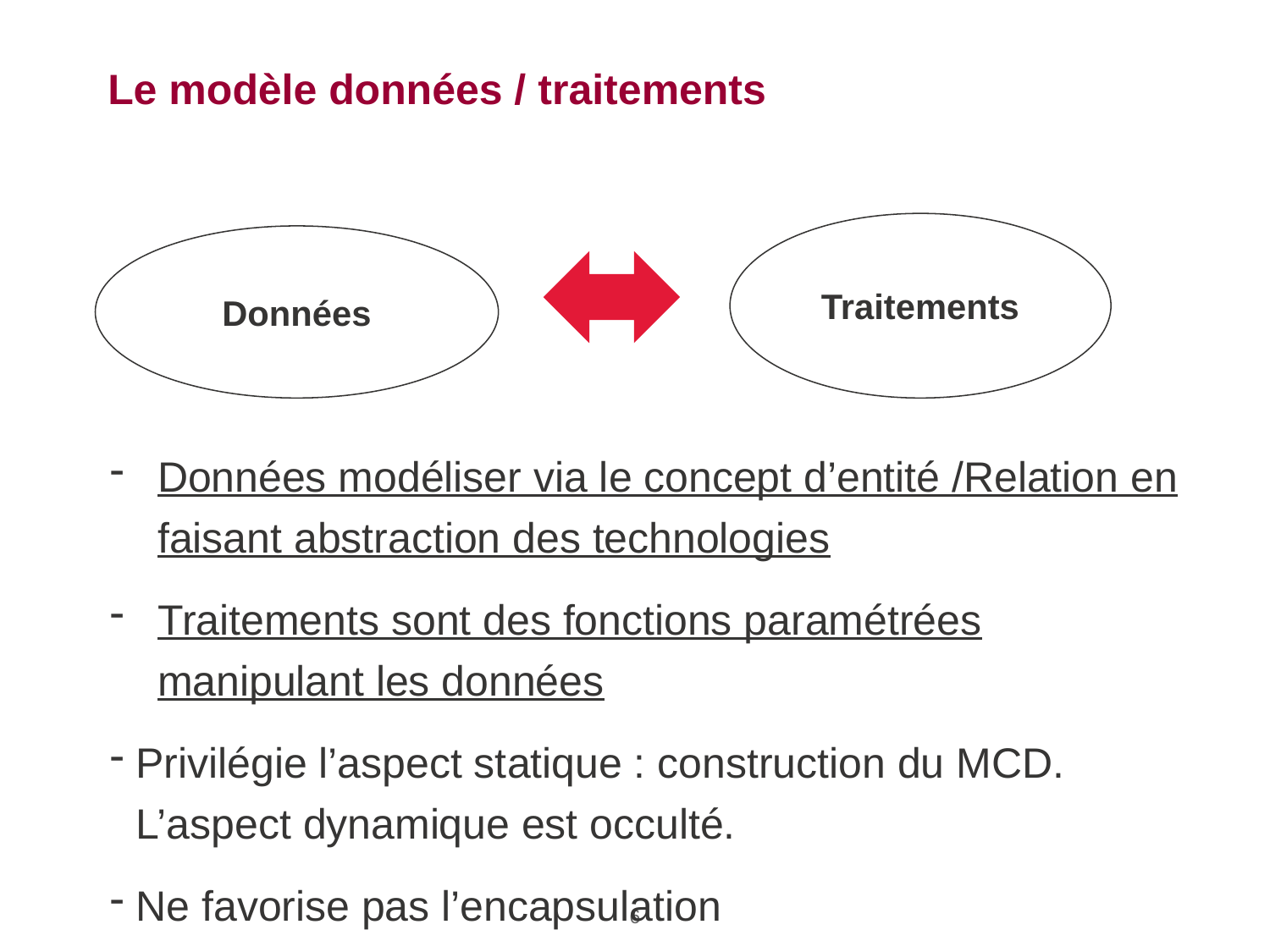

Le modèle données / traitements
Traitements
Données

Données modéliser via le concept d’entité /Relation en faisant abstraction des technologies
Traitements sont des fonctions paramétrées manipulant les données
Privilégie l’aspect statique : construction du MCD. L’aspect dynamique est occulté.
Ne favorise pas l’encapsulation
6